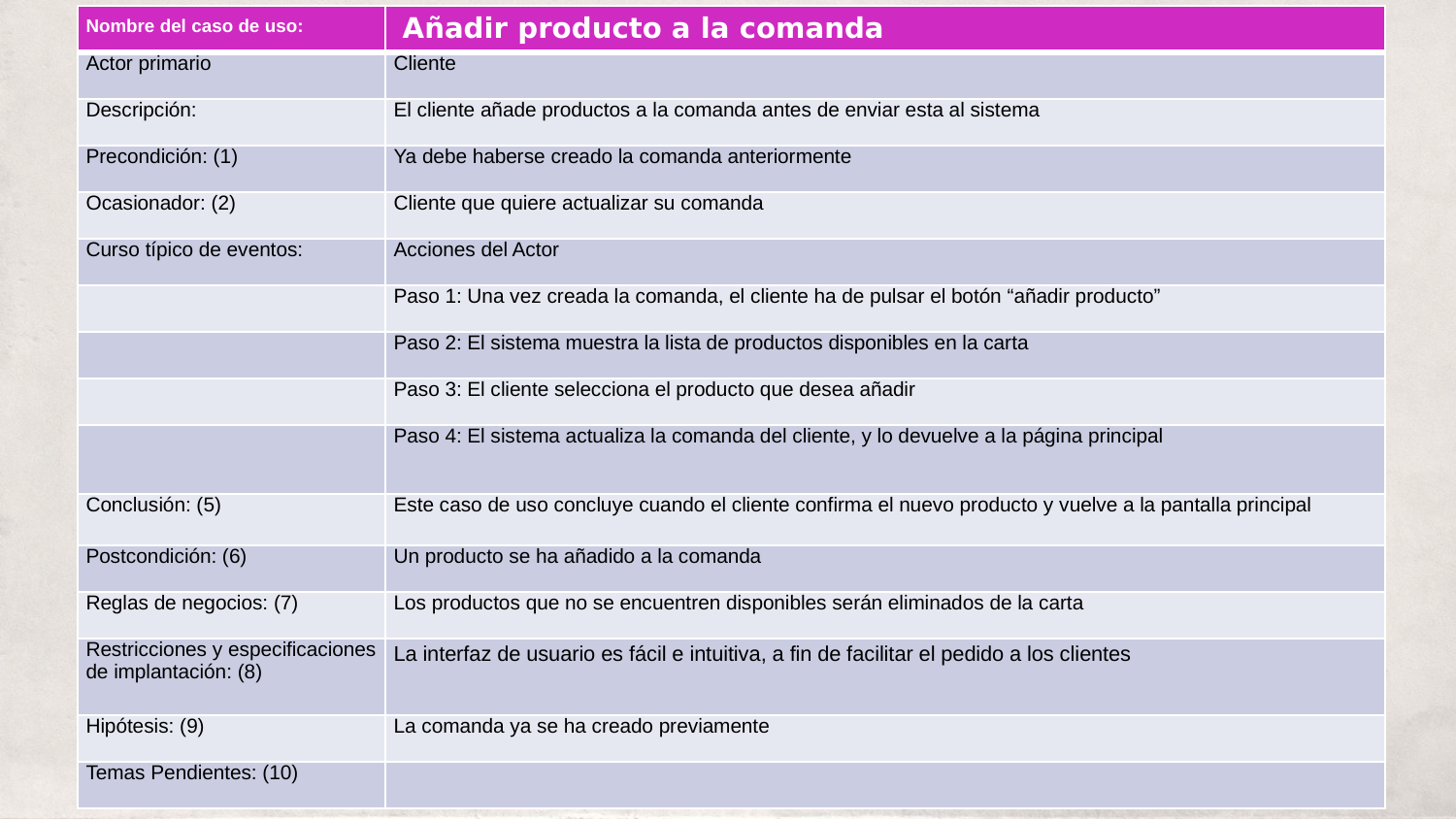

Añadir producto a la comanda
| Nombre del caso de uso: |  |
| --- | --- |
| Actor primario | Cliente |
| Descripción: | El cliente añade productos a la comanda antes de enviar esta al sistema |
| Precondición: (1) | Ya debe haberse creado la comanda anteriormente |
| Ocasionador: (2) | Cliente que quiere actualizar su comanda |
| Curso típico de eventos: | Acciones del Actor |
|  | Paso 1: Una vez creada la comanda, el cliente ha de pulsar el botón “añadir producto” |
|  | Paso 2: El sistema muestra la lista de productos disponibles en la carta |
|  | Paso 3: El cliente selecciona el producto que desea añadir |
|  | Paso 4: El sistema actualiza la comanda del cliente, y lo devuelve a la página principal |
| Conclusión: (5) | Este caso de uso concluye cuando el cliente confirma el nuevo producto y vuelve a la pantalla principal |
| Postcondición: (6) | Un producto se ha añadido a la comanda |
| Reglas de negocios: (7) | Los productos que no se encuentren disponibles serán eliminados de la carta |
| Restricciones y especificaciones de implantación: (8) | La interfaz de usuario es fácil e intuitiva, a fin de facilitar el pedido a los clientes |
| Hipótesis: (9) | La comanda ya se ha creado previamente |
| Temas Pendientes: (10) |  |